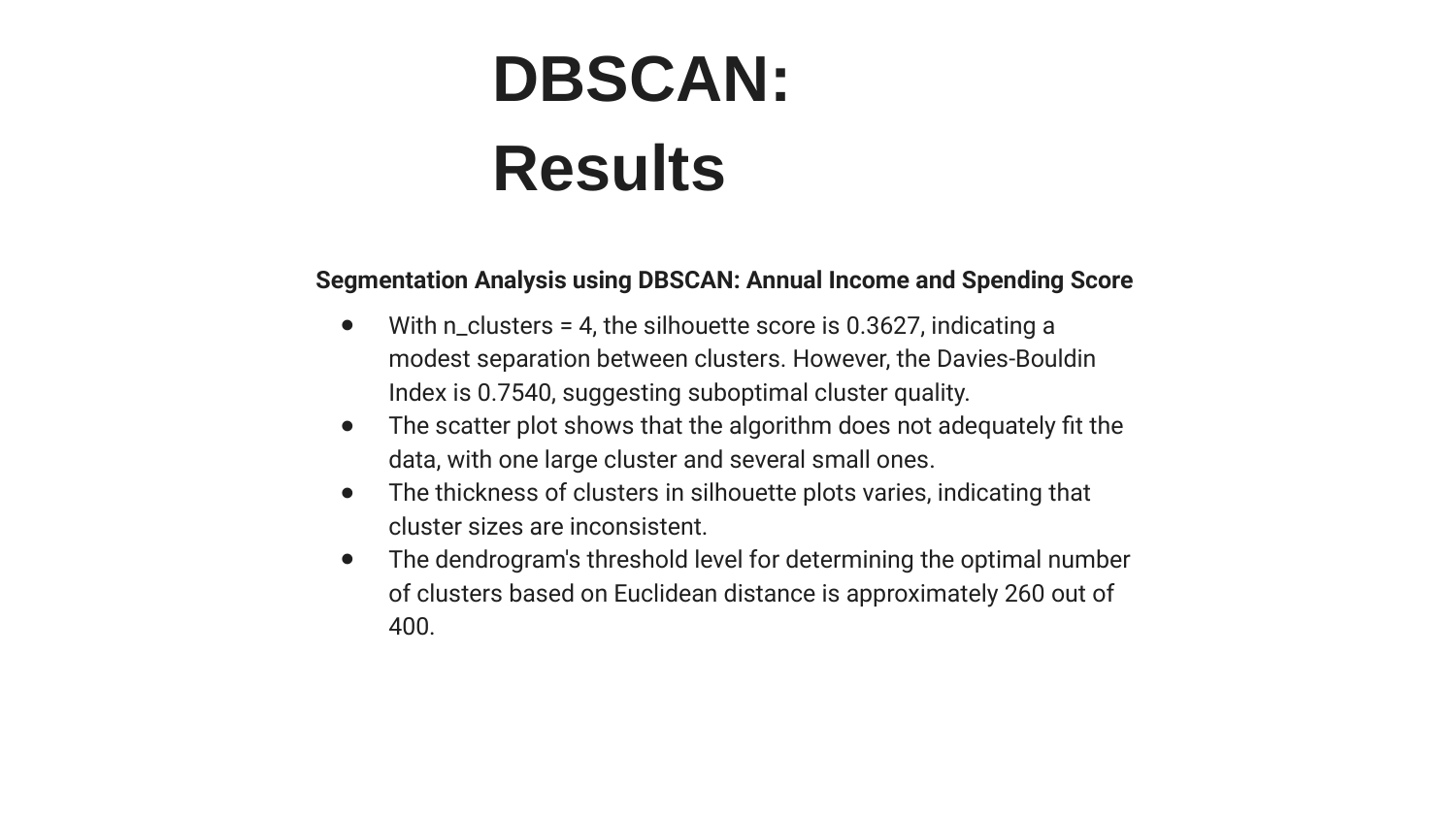

# DBSCAN: Results
Segmentation Analysis using DBSCAN: Annual Income and Spending Score
With n_clusters = 4, the silhouette score is 0.3627, indicating a modest separation between clusters. However, the Davies-Bouldin Index is 0.7540, suggesting suboptimal cluster quality.
The scatter plot shows that the algorithm does not adequately fit the data, with one large cluster and several small ones.
The thickness of clusters in silhouette plots varies, indicating that cluster sizes are inconsistent.
The dendrogram's threshold level for determining the optimal number of clusters based on Euclidean distance is approximately 260 out of 400.